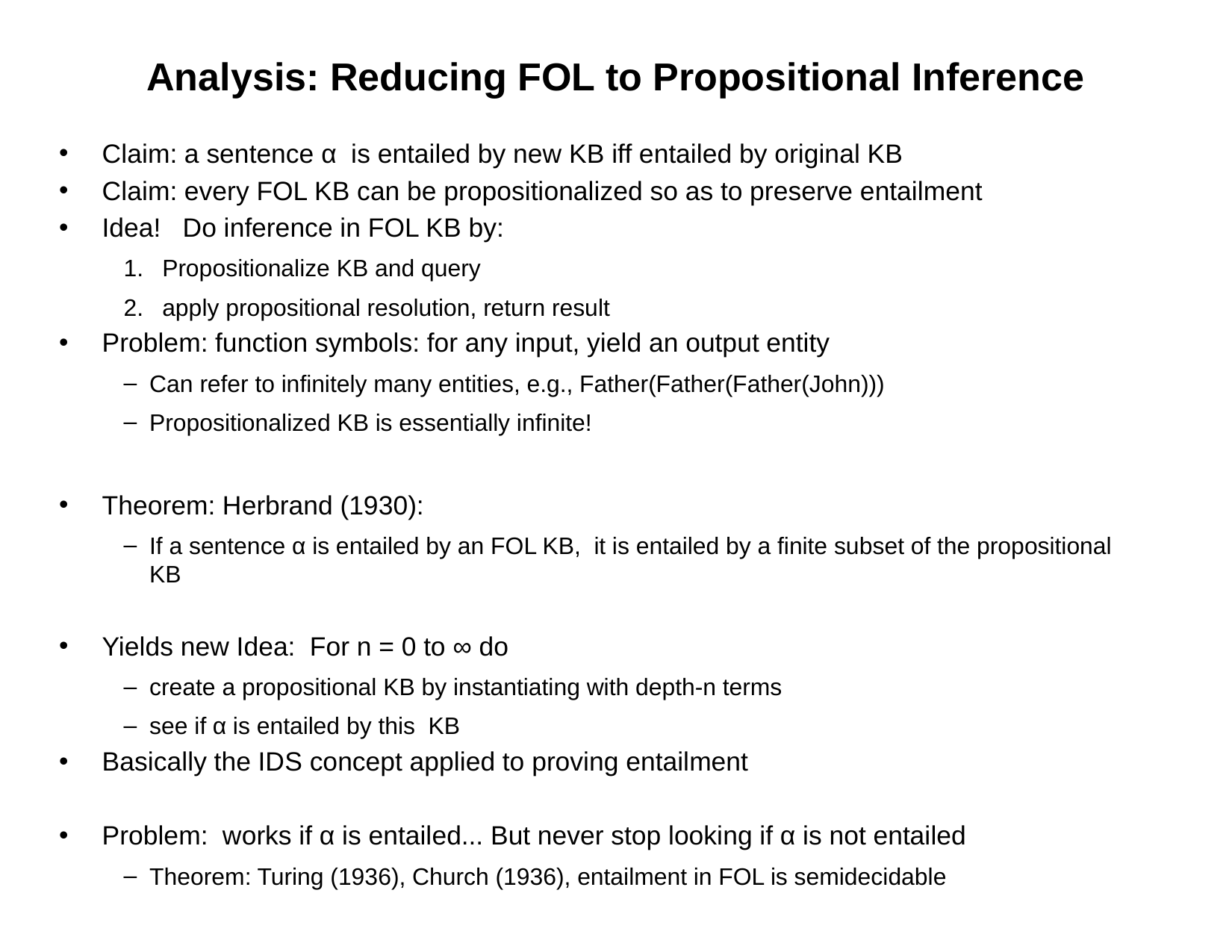

# Analysis: Reducing FOL to Propositional Inference
Claim: a sentence α  is entailed by new KB iff entailed by original KB
Claim: every FOL KB can be propositionalized so as to preserve entailment
Idea!   Do inference in FOL KB by:
Propositionalize KB and query
apply propositional resolution, return result
Problem: function symbols: for any input, yield an output entity
Can refer to infinitely many entities, e.g., Father(Father(Father(John)))
Propositionalized KB is essentially infinite!

Theorem: Herbrand (1930):
If a sentence α is entailed by an FOL KB,  it is entailed by a finite subset of the propositional   KB

Yields new Idea:  For n = 0 to ∞ do
create a propositional KB by instantiating with depth-n terms
see if α is entailed by this  KB
Basically the IDS concept applied to proving entailment

Problem:  works if α is entailed... But never stop looking if α is not entailed
Theorem: Turing (1936), Church (1936), entailment in FOL is semidecidable